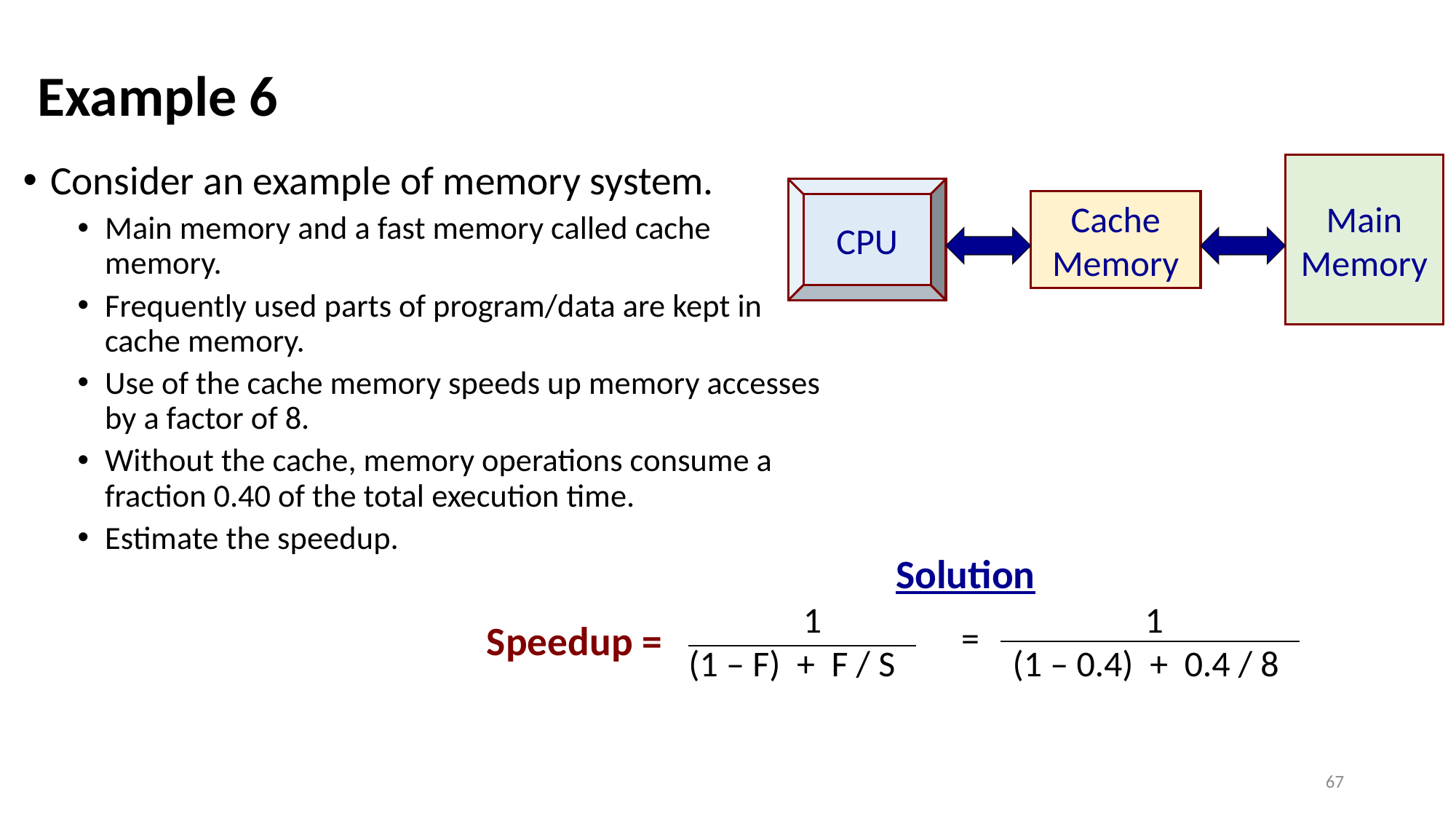

# Example 6
Consider an example of memory system.
Main memory and a fast memory called cache memory.
Frequently used parts of program/data are kept in cache memory.
Use of the cache memory speeds up memory accesses by a factor of 8.
Without the cache, memory operations consume a fraction 0.40 of the total execution time.
Estimate the speedup.
Main Memory
CPU
Cache Memory

Solution
 1
(1 – F)  +  F / S
 1
(1 – 0.4)  +  0.4 / 8
Speedup =
=

67